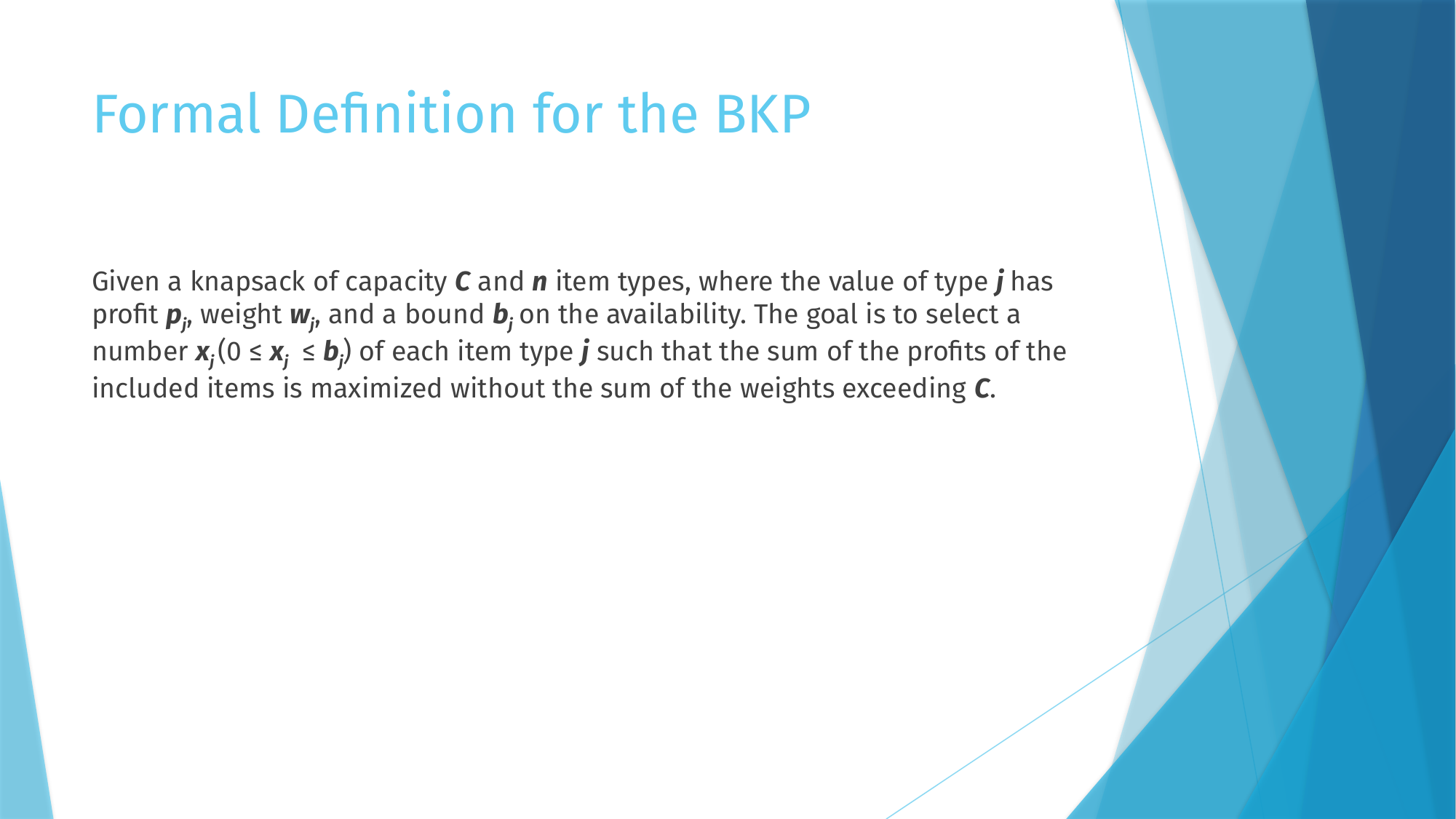

# Formal Definition for the BKP
Given a knapsack of capacity C and n item types, where the value of type j has profit pj, weight wj, and a bound bj on the availability. The goal is to select a number xj (0 ≤ xj   ≤ bj) of each item type j such that the sum of the profits of the included items is maximized without the sum of the weights exceeding C.